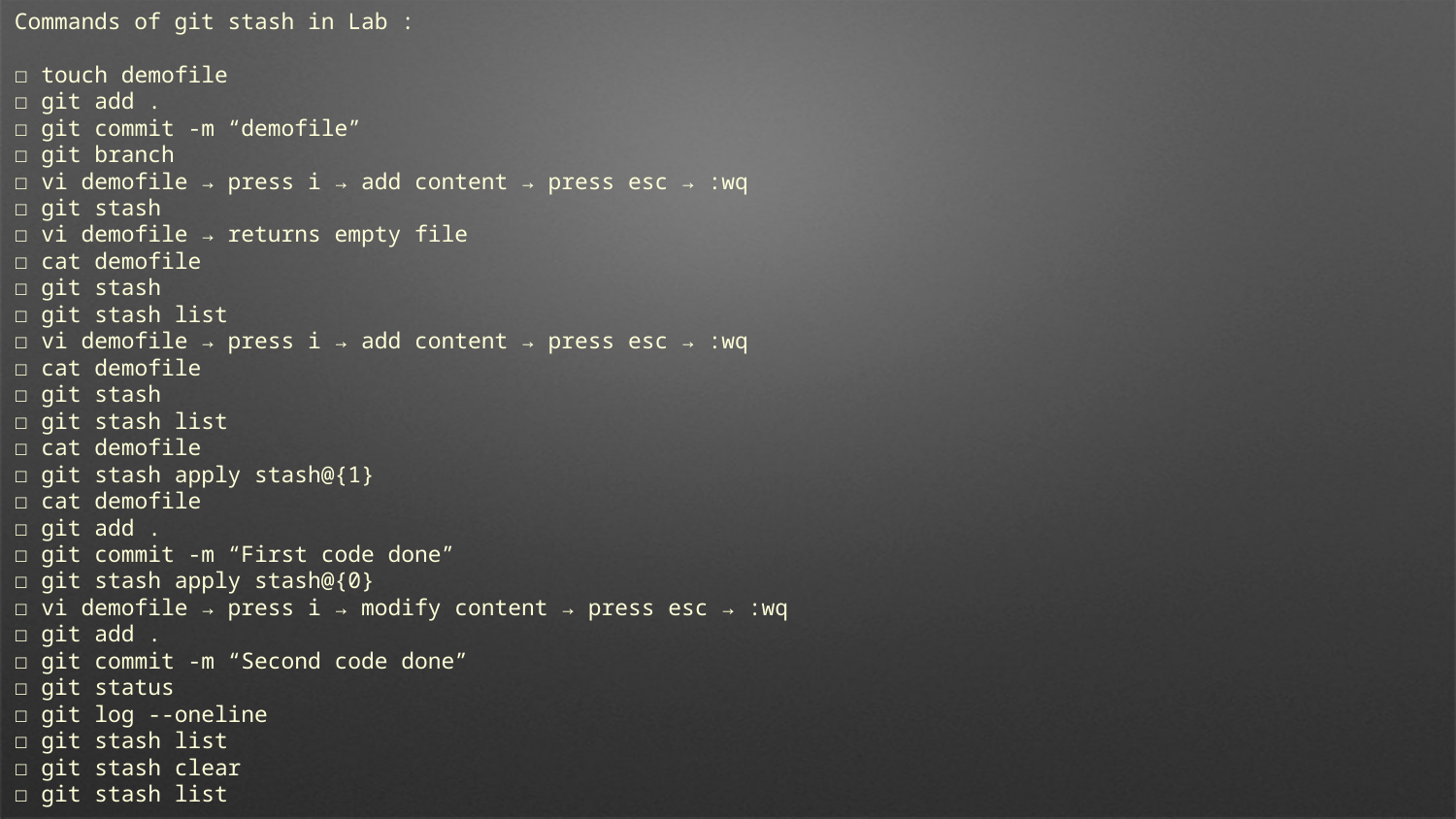

Commands of git stash in Lab :

☐ touch demofile
☐ git add .
☐ git commit -m “demofile”
☐ git branch
☐ vi demofile → press i → add content → press esc → :wq
☐ git stash
☐ vi demofile → returns empty file
☐ cat demofile
☐ git stash
☐ git stash list
☐ vi demofile → press i → add content → press esc → :wq
☐ cat demofile
☐ git stash
☐ git stash list
☐ cat demofile
☐ git stash apply stash@{1}
☐ cat demofile
☐ git add .
☐ git commit -m “First code done”
☐ git stash apply stash@{0}
☐ vi demofile → press i → modify content → press esc → :wq
☐ git add .
☐ git commit -m “Second code done”
☐ git status
☐ git log --oneline
☐ git stash list
☐ git stash clear
☐ git stash list